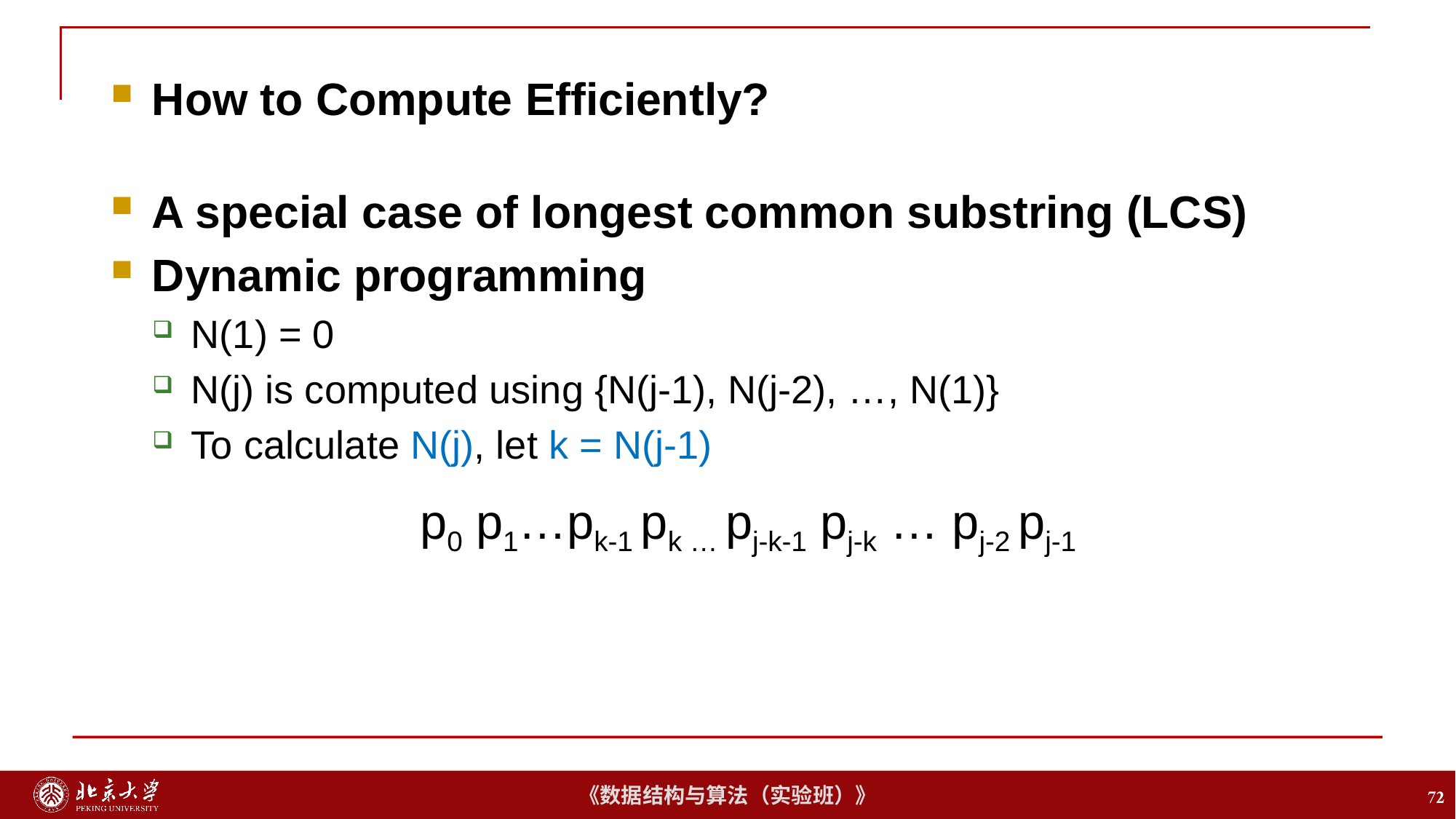

A special case of longest common substring (LCS)
Dynamic programming
N(1) = 0
N(j) is computed using {N(j-1), N(j-2), …, N(1)}
To calculate N(j), let k = N(j-1)
How to Compute Efficiently?
p0 p1…pk-1 pk … pj-k-1 pj-k … pj-2 pj-1
72